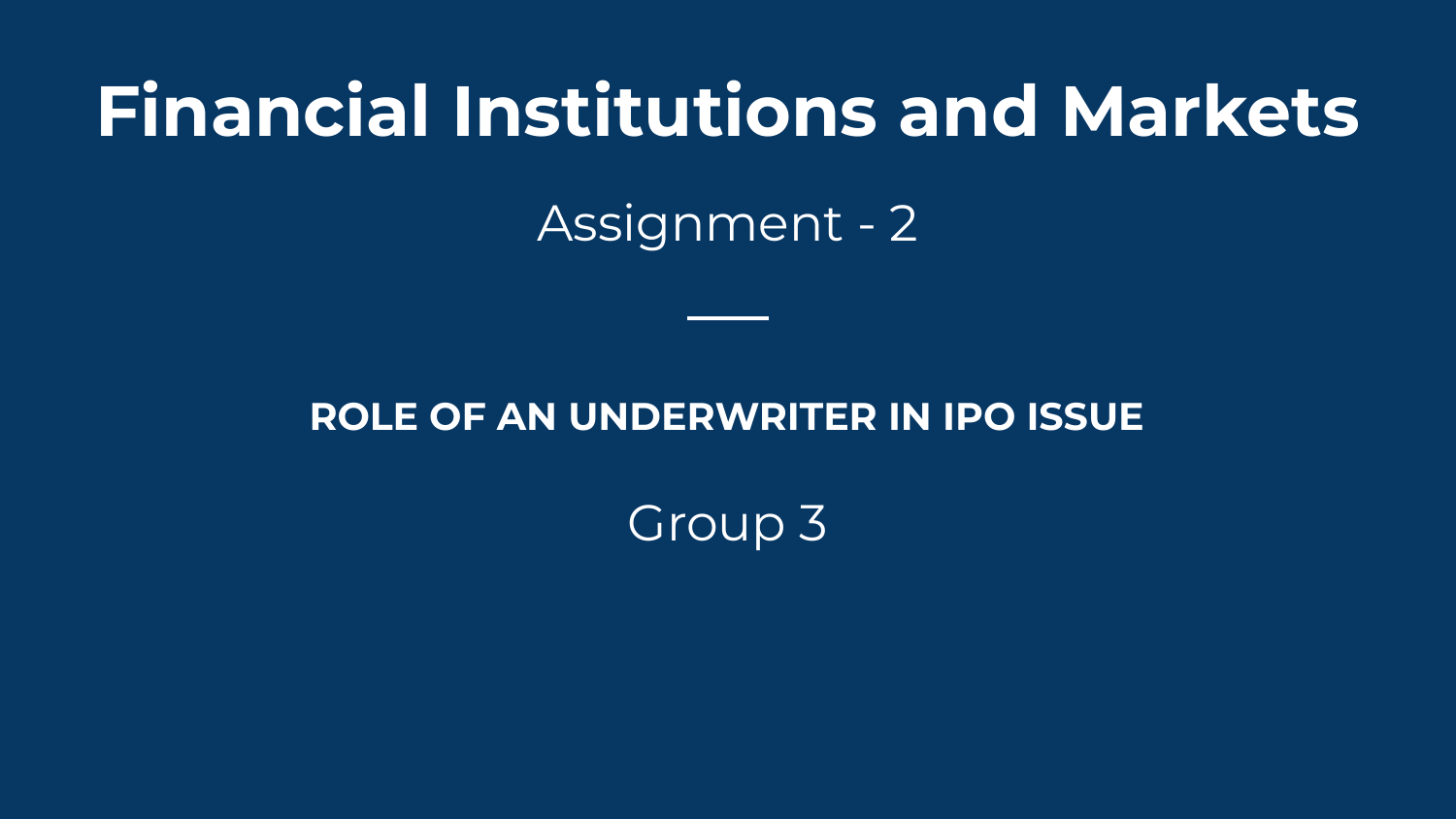

# Financial Institutions and Markets
Assignment - 2
ROLE OF AN UNDERWRITER IN IPO ISSUE
Group 3